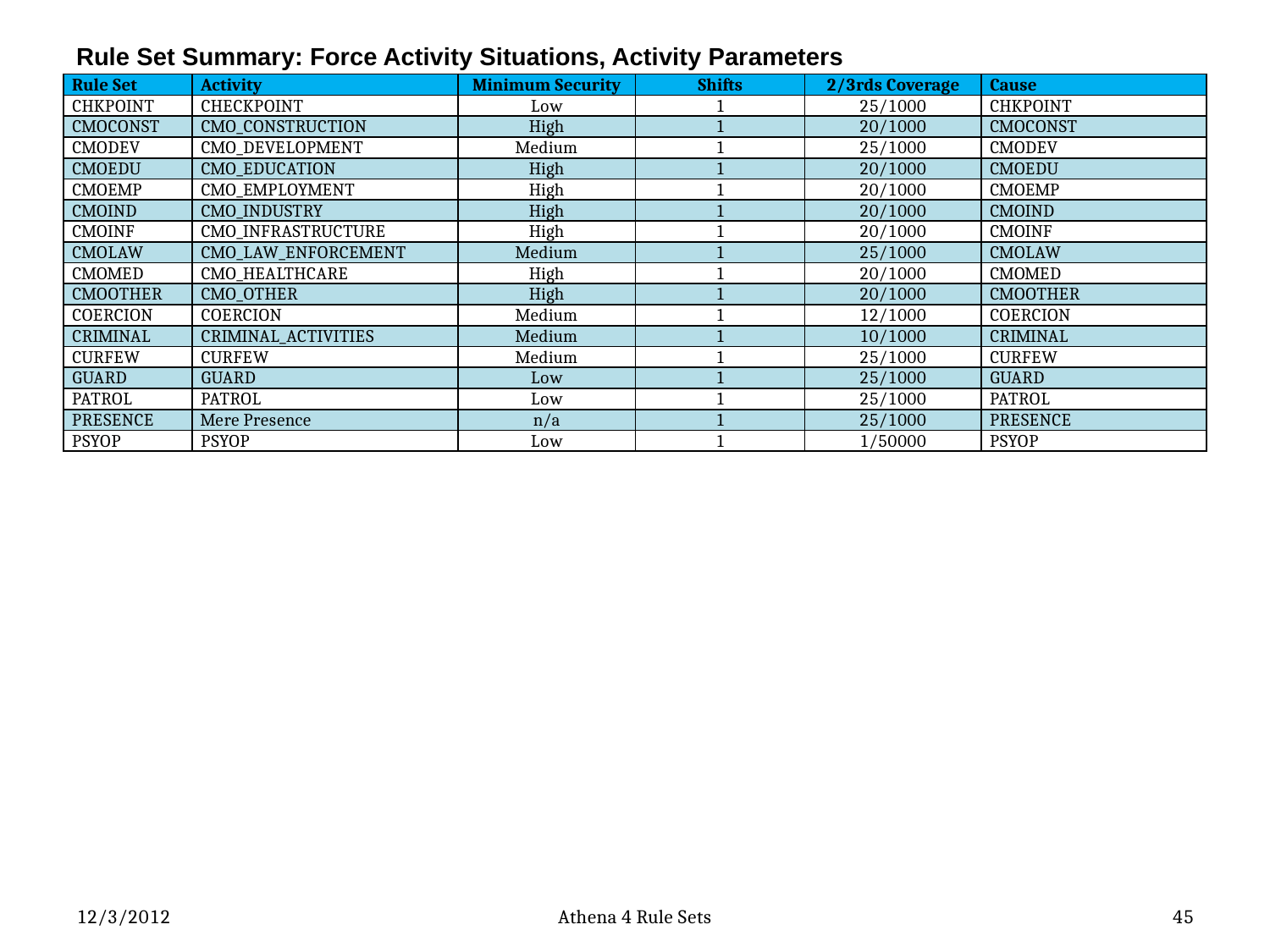

# Rule Set Summary: Force Activity Situations, Activity Parameters
| Rule Set | Activity | Minimum Security | Shifts | 2/3rds Coverage | Cause |
| --- | --- | --- | --- | --- | --- |
| CHKPOINT | CHECKPOINT | Low | 1 | 25/1000 | CHKPOINT |
| CMOCONST | CMO\_CONSTRUCTION | High | 1 | 20/1000 | CMOCONST |
| CMODEV | CMO\_DEVELOPMENT | Medium | 1 | 25/1000 | CMODEV |
| CMOEDU | CMO\_EDUCATION | High | 1 | 20/1000 | CMOEDU |
| CMOEMP | CMO\_EMPLOYMENT | High | 1 | 20/1000 | CMOEMP |
| CMOIND | CMO\_INDUSTRY | High | 1 | 20/1000 | CMOIND |
| CMOINF | CMO\_INFRASTRUCTURE | High | 1 | 20/1000 | CMOINF |
| CMOLAW | CMO\_LAW\_ENFORCEMENT | Medium | 1 | 25/1000 | CMOLAW |
| CMOMED | CMO\_HEALTHCARE | High | 1 | 20/1000 | CMOMED |
| CMOOTHER | CMO\_OTHER | High | 1 | 20/1000 | CMOOTHER |
| COERCION | COERCION | Medium | 1 | 12/1000 | COERCION |
| CRIMINAL | CRIMINAL\_ACTIVITIES | Medium | 1 | 10/1000 | CRIMINAL |
| CURFEW | CURFEW | Medium | 1 | 25/1000 | CURFEW |
| GUARD | GUARD | Low | 1 | 25/1000 | GUARD |
| PATROL | PATROL | Low | 1 | 25/1000 | PATROL |
| PRESENCE | Mere Presence | n/a | 1 | 25/1000 | PRESENCE |
| PSYOP | PSYOP | Low | 1 | 1/50000 | PSYOP |
12/3/2012
Athena 4 Rule Sets
45